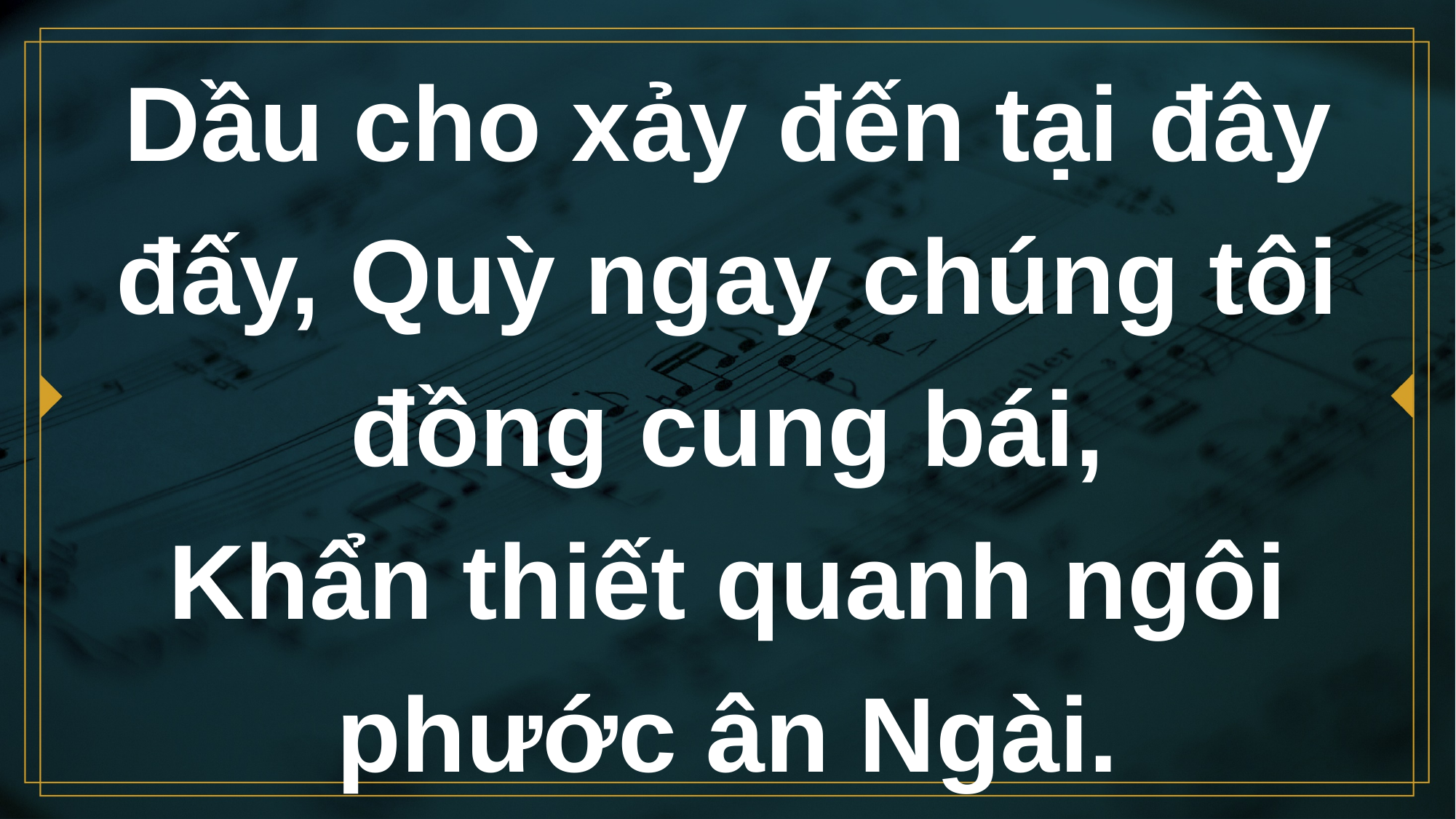

# Dầu cho xảy đến tại đây đấy, Quỳ ngay chúng tôi đồng cung bái, Khẩn thiết quanh ngôi phước ân Ngài.